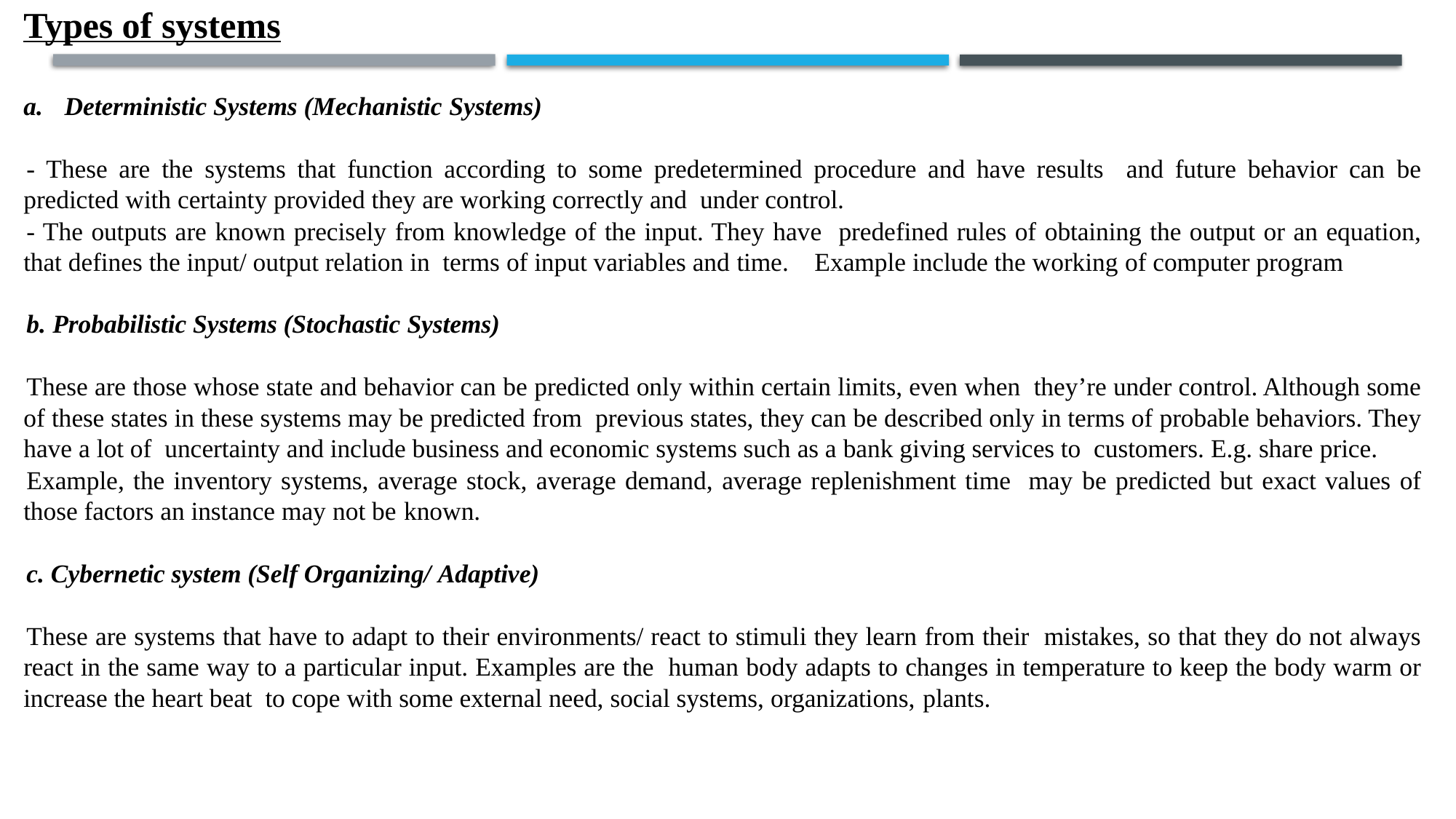

Types of systems

Deterministic Systems (Mechanistic Systems)

- These are the systems that function according to some predetermined procedure and have results  and future behavior can be predicted with certainty provided they are working correctly and  under control.
- The outputs are known precisely from knowledge of the input. They have  predefined rules of obtaining the output or an equation, that defines the input/ output relation in  terms of input variables and time.    Example include the working of computer program

b. Probabilistic Systems (Stochastic Systems)

These are those whose state and behavior can be predicted only within certain limits, even when  they’re under control. Although some of these states in these systems may be predicted from  previous states, they can be described only in terms of probable behaviors. They have a lot of  uncertainty and include business and economic systems such as a bank giving services to  customers. E.g. share price.
Example, the inventory systems, average stock, average demand, average replenishment time  may be predicted but exact values of those factors an instance may not be known.

c. Cybernetic system (Self Organizing/ Adaptive)

These are systems that have to adapt to their environments/ react to stimuli they learn from their  mistakes, so that they do not always react in the same way to a particular input. Examples are the  human body adapts to changes in temperature to keep the body warm or increase the heart beat  to cope with some external need, social systems, organizations, plants.